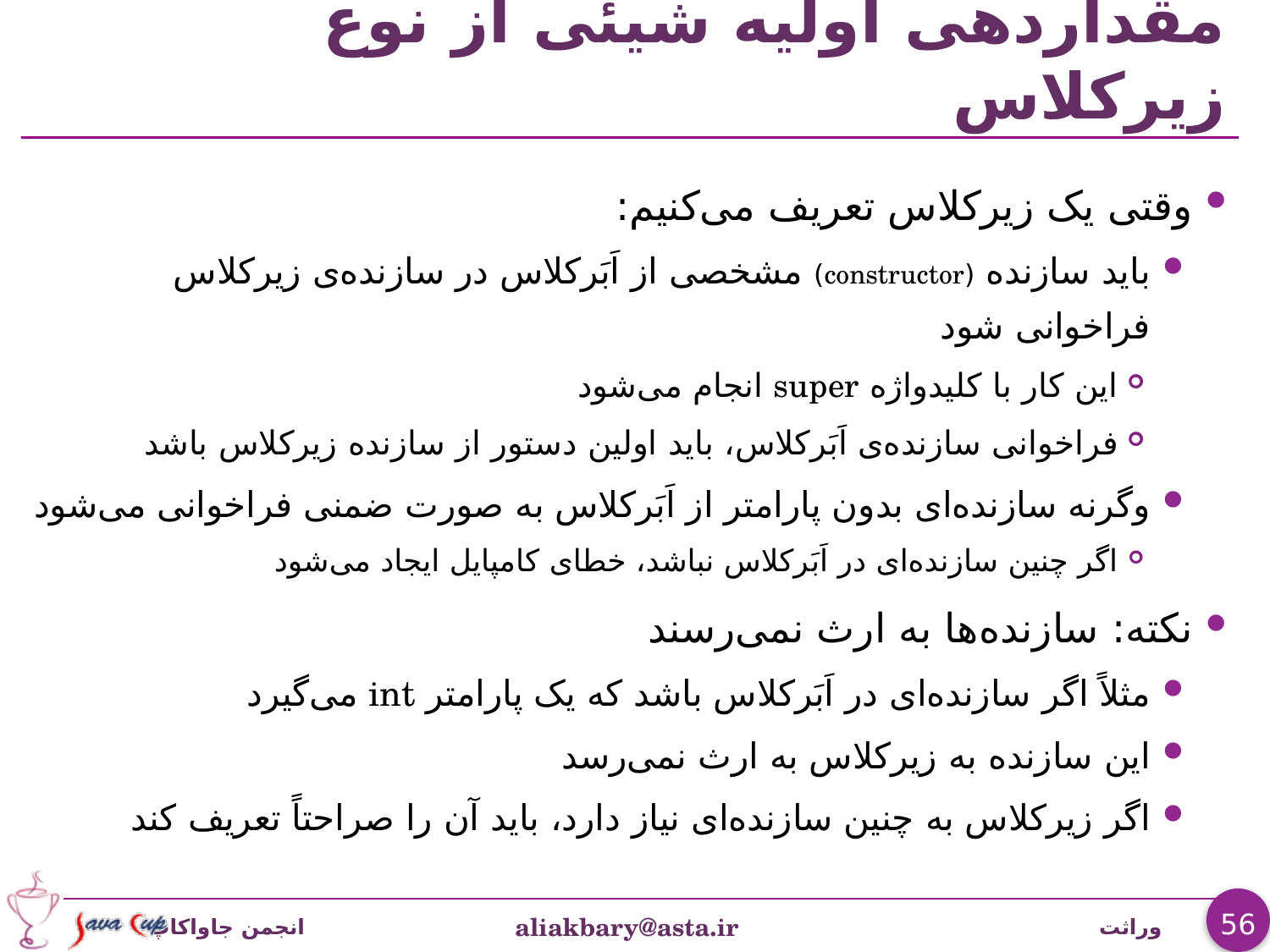

# مقداردهی اولیه شیئی از نوع زیرکلاس
وقتی یک زیرکلاس تعریف می‌کنیم:
باید سازنده (constructor) مشخصی از اَبَرکلاس در سازنده‌ی زیرکلاس فراخوانی شود
این کار با کلیدواژه super انجام می‌شود
فراخوانی سازنده‌ی اَبَرکلاس، باید اولین دستور از سازنده زیرکلاس باشد
وگرنه سازنده‌ای بدون پارامتر از اَبَرکلاس به صورت ضمنی فراخوانی می‌شود
اگر چنین سازنده‌ای در اَبَرکلاس نباشد، خطای کامپایل ایجاد می‌شود
نکته: سازنده‌ها به ارث نمی‌رسند
مثلاً اگر سازنده‌ای در اَبَرکلاس باشد که یک پارامتر int می‌گیرد
این سازنده به زیرکلاس به ارث نمی‌رسد
اگر زیرکلاس به چنین سازنده‌ای نیاز دارد، باید آن را صراحتاً تعریف کند